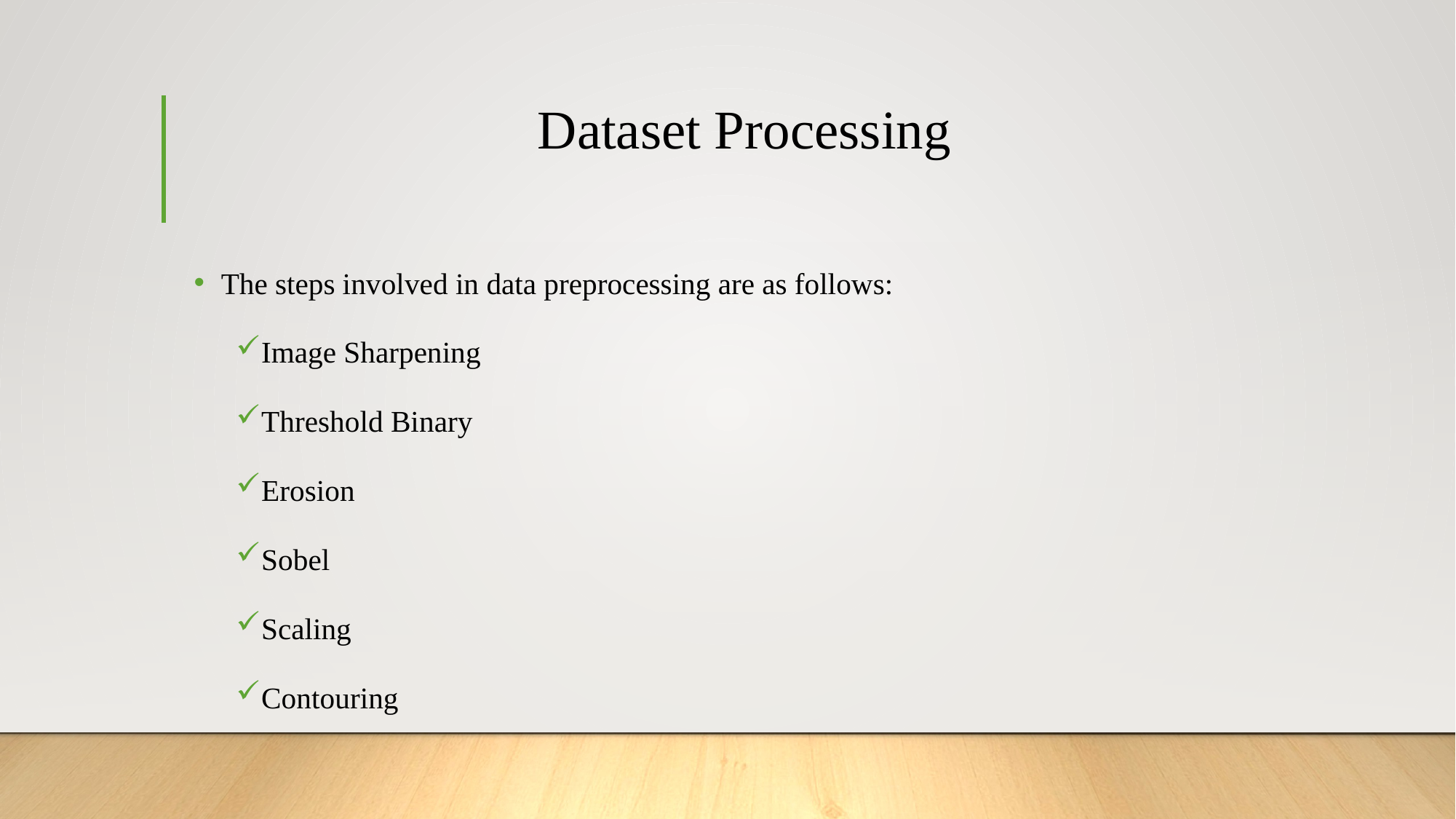

# Dataset Processing
The steps involved in data preprocessing are as follows:
Image Sharpening
Threshold Binary
Erosion
Sobel
Scaling
Contouring